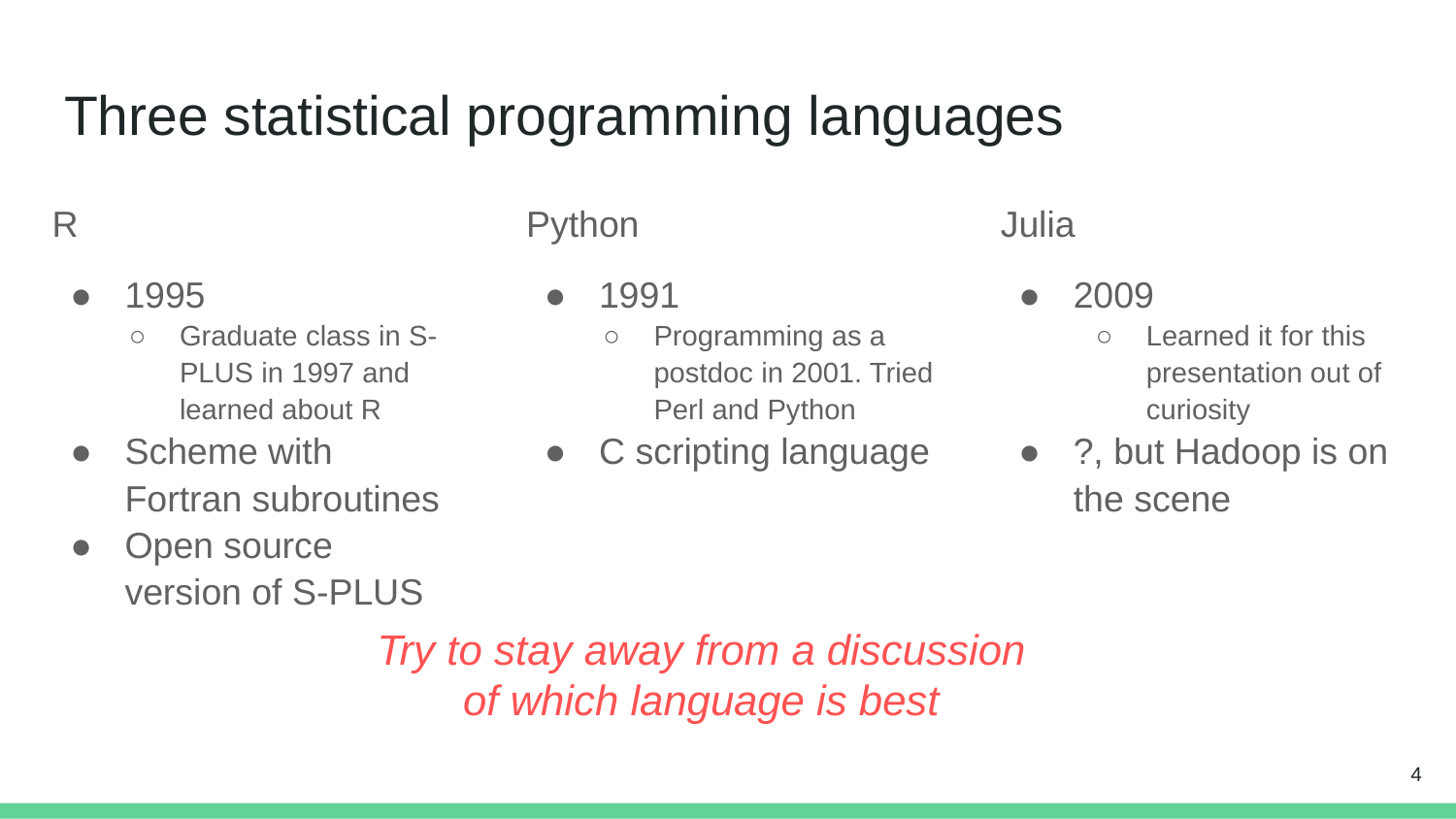

# Three statistical programming languages
R
1995
Graduate class in S-PLUS in 1997 and learned about R
Scheme with Fortran subroutines
Open source version of S-PLUS
Python
1991
Programming as a postdoc in 2001. Tried Perl and Python
C scripting language
Julia
2009
Learned it for this presentation out of curiosity
?, but Hadoop is on the scene
Try to stay away from a discussion of which language is best
4